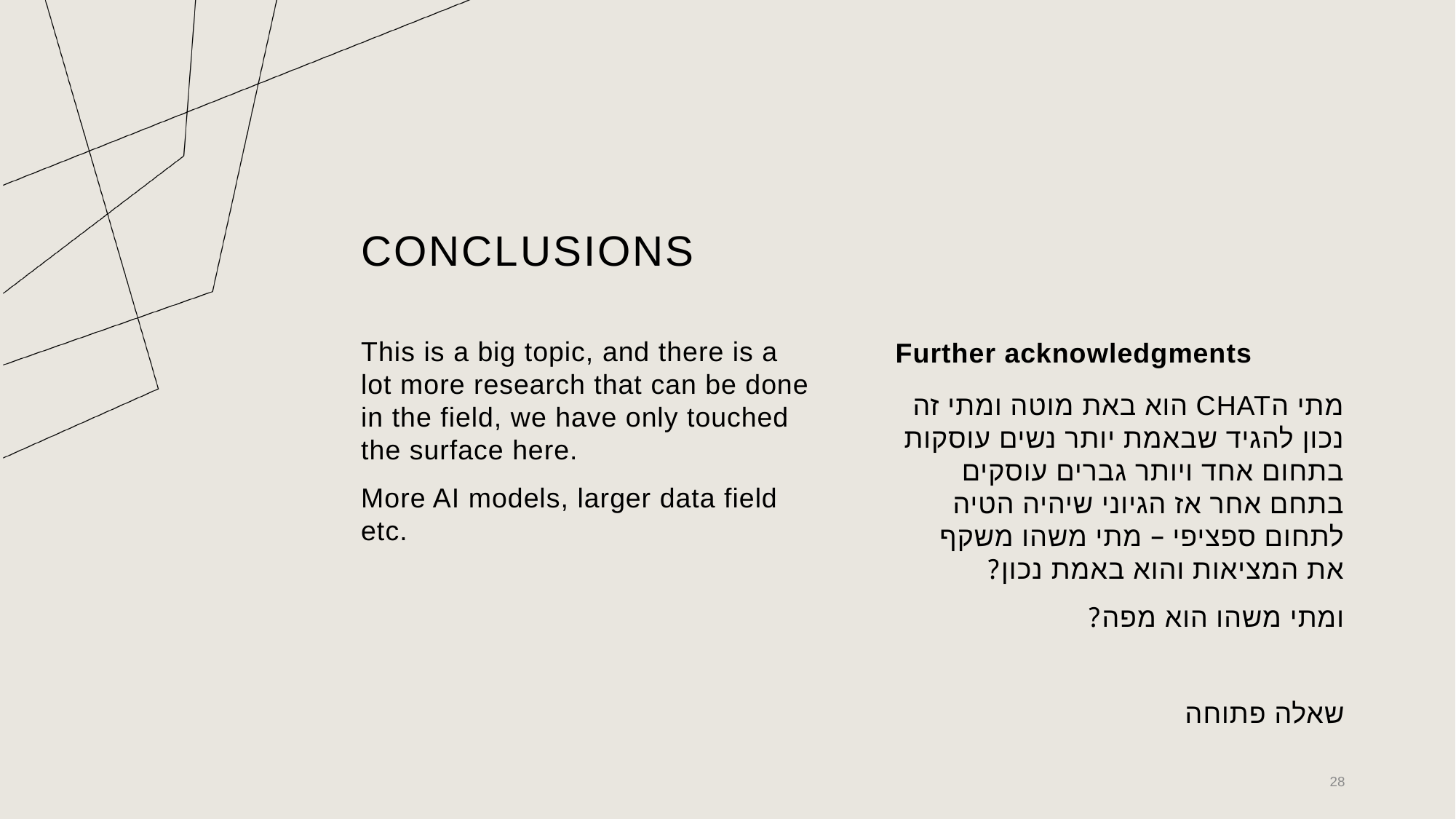

# Conclusions
This is a big topic, and there is a lot more research that can be done in the field, we have only touched the surface here.
More AI models, larger data field etc.
Further acknowledgments
מתי הCHAT הוא באת מוטה ומתי זה נכון להגיד שבאמת יותר נשים עוסקות בתחום אחד ויותר גברים עוסקים בתחם אחר אז הגיוני שיהיה הטיה לתחום ספציפי – מתי משהו משקף את המציאות והוא באמת נכון?
ומתי משהו הוא מפה?

שאלה פתוחה
28